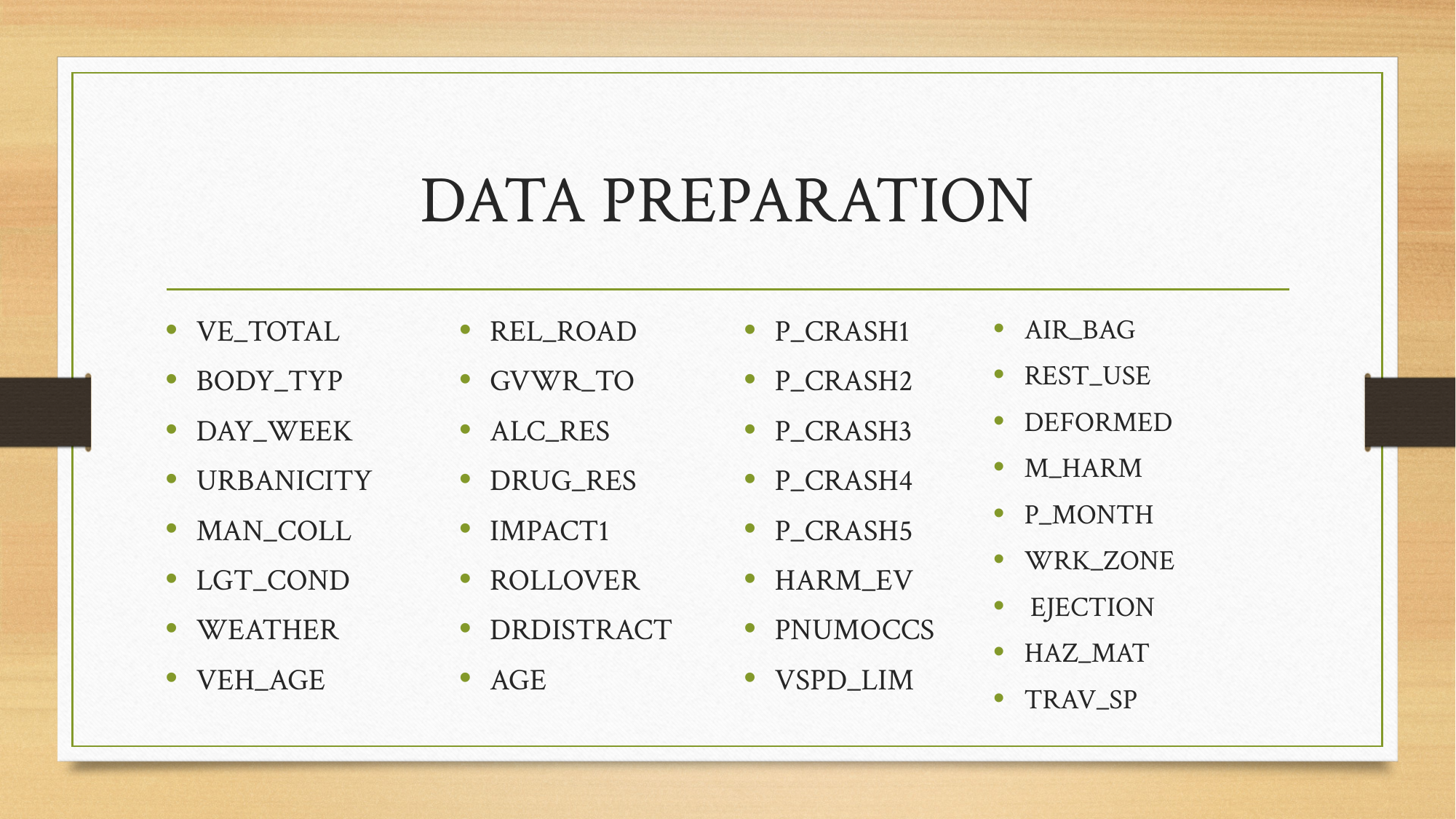

# DATA PREPARATION
VE_TOTAL
BODY_TYP
DAY_WEEK
URBANICITY
MAN_COLL
LGT_COND
WEATHER
VEH_AGE
REL_ROAD
GVWR_TO
ALC_RES
DRUG_RES
IMPACT1
ROLLOVER
DRDISTRACT
AGE
P_CRASH1
P_CRASH2
P_CRASH3
P_CRASH4
P_CRASH5
HARM_EV
PNUMOCCS
VSPD_LIM

AIR_BAG
REST_USE
DEFORMED
M_HARM
P_MONTH
WRK_ZONE
 EJECTION
HAZ_MAT
TRAV_SP